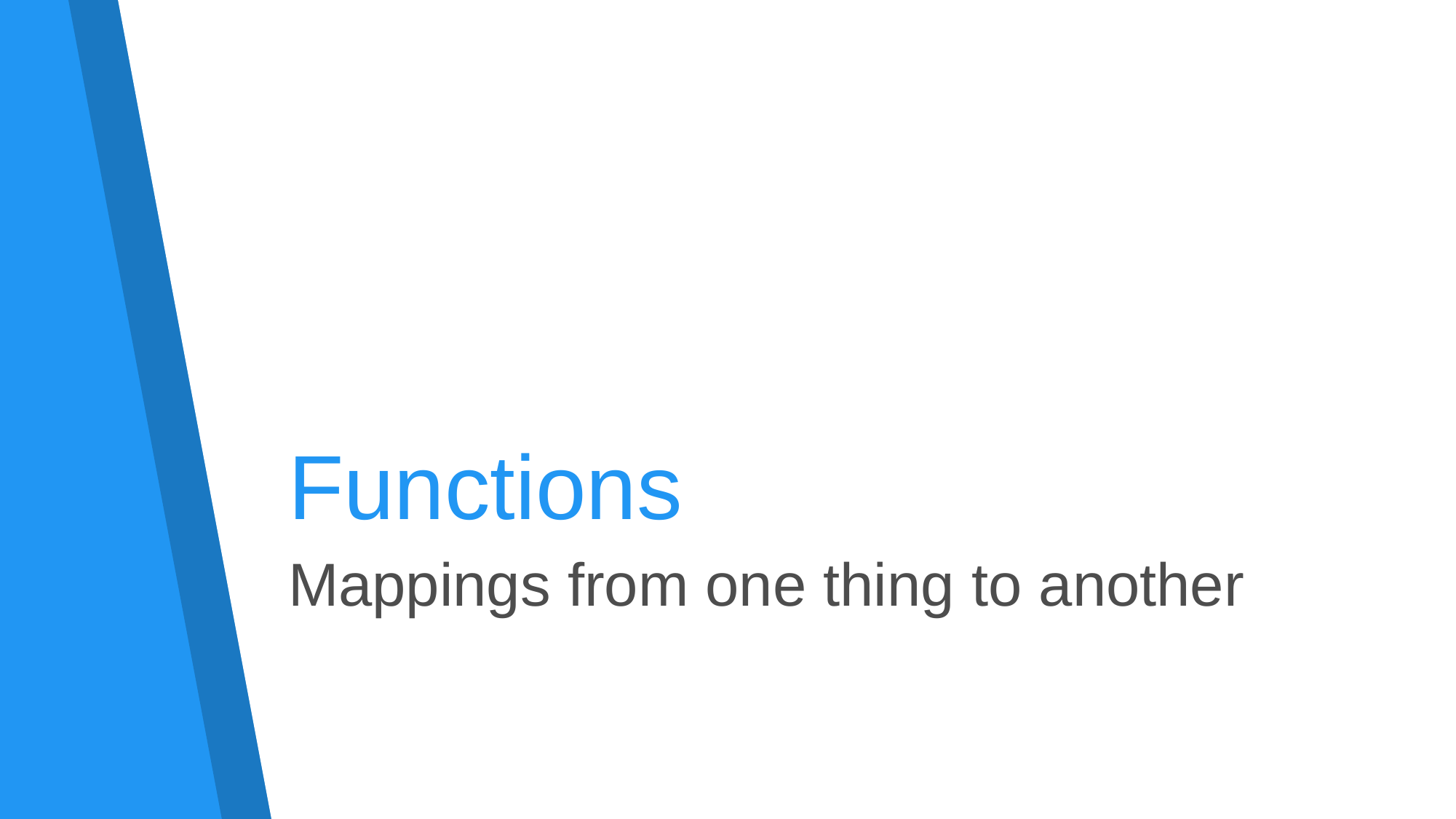

# Functions
Mappings from one thing to another